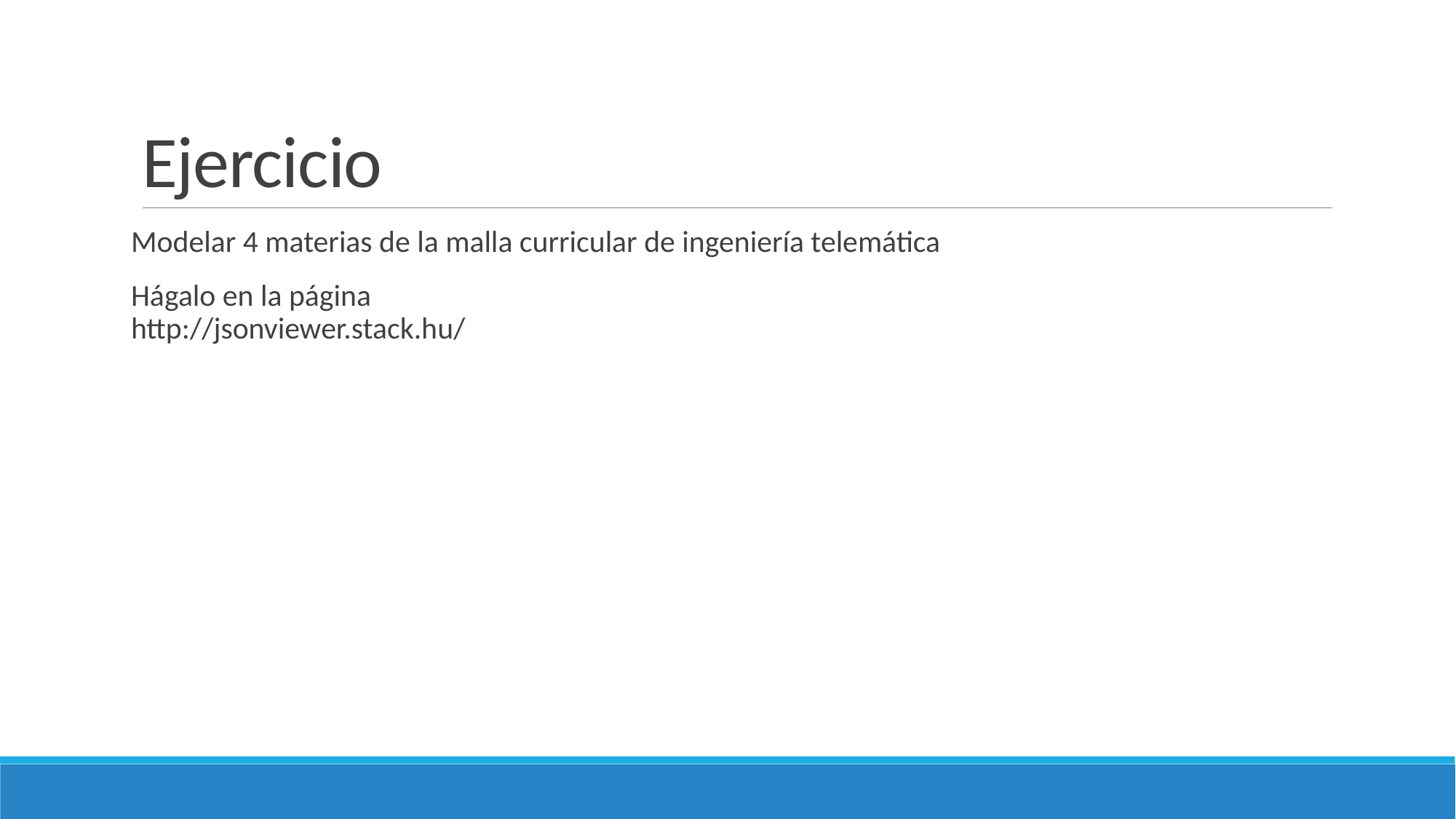

# Ejercicio
Modelar 4 materias de la malla curricular de ingeniería telemática
Hágalo en la página
http://jsonviewer.stack.hu/